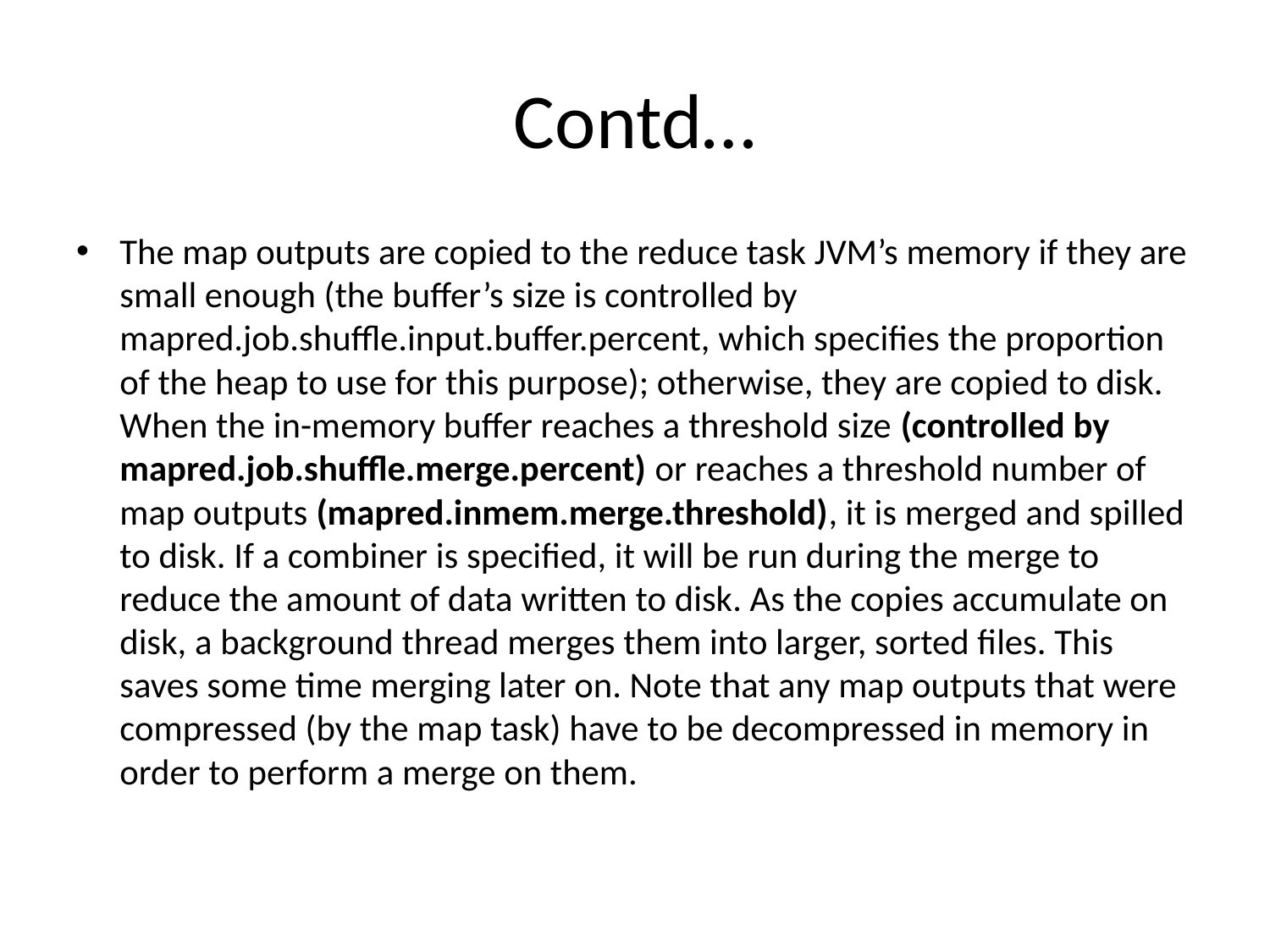

# Contd…
The map outputs are copied to the reduce task JVM’s memory if they are small enough (the buffer’s size is controlled by mapred.job.shuffle.input.buffer.percent, which specifies the proportion of the heap to use for this purpose); otherwise, they are copied to disk. When the in-memory buffer reaches a threshold size (controlled by mapred.job.shuffle.merge.percent) or reaches a threshold number of map outputs (mapred.inmem.merge.threshold), it is merged and spilled to disk. If a combiner is specified, it will be run during the merge to reduce the amount of data written to disk. As the copies accumulate on disk, a background thread merges them into larger, sorted files. This saves some time merging later on. Note that any map outputs that were compressed (by the map task) have to be decompressed in memory in order to perform a merge on them.